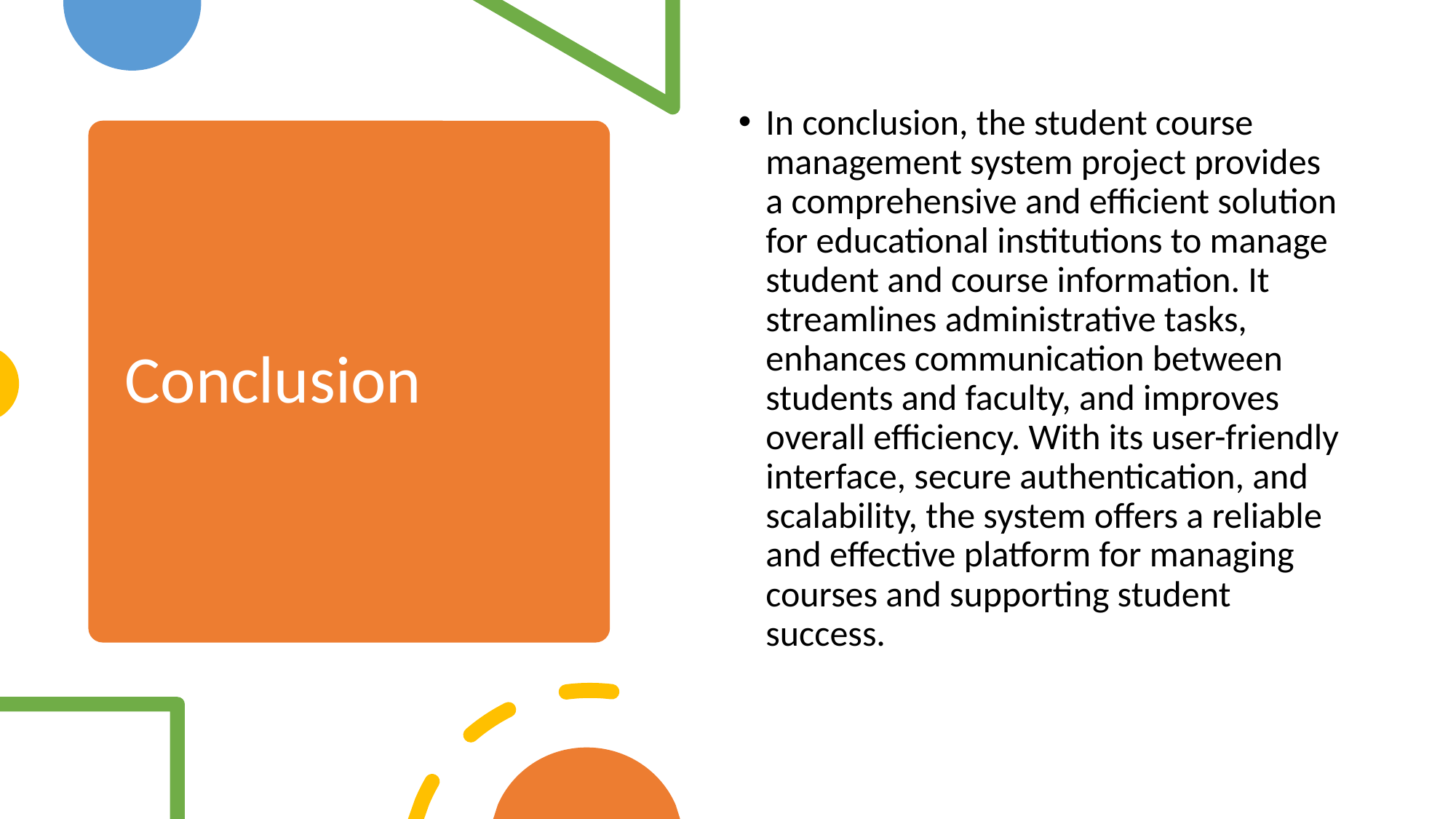

In conclusion, the student course management system project provides a comprehensive and efficient solution for educational institutions to manage student and course information. It streamlines administrative tasks, enhances communication between students and faculty, and improves overall efficiency. With its user-friendly interface, secure authentication, and scalability, the system offers a reliable and effective platform for managing courses and supporting student success.

# Conclusion